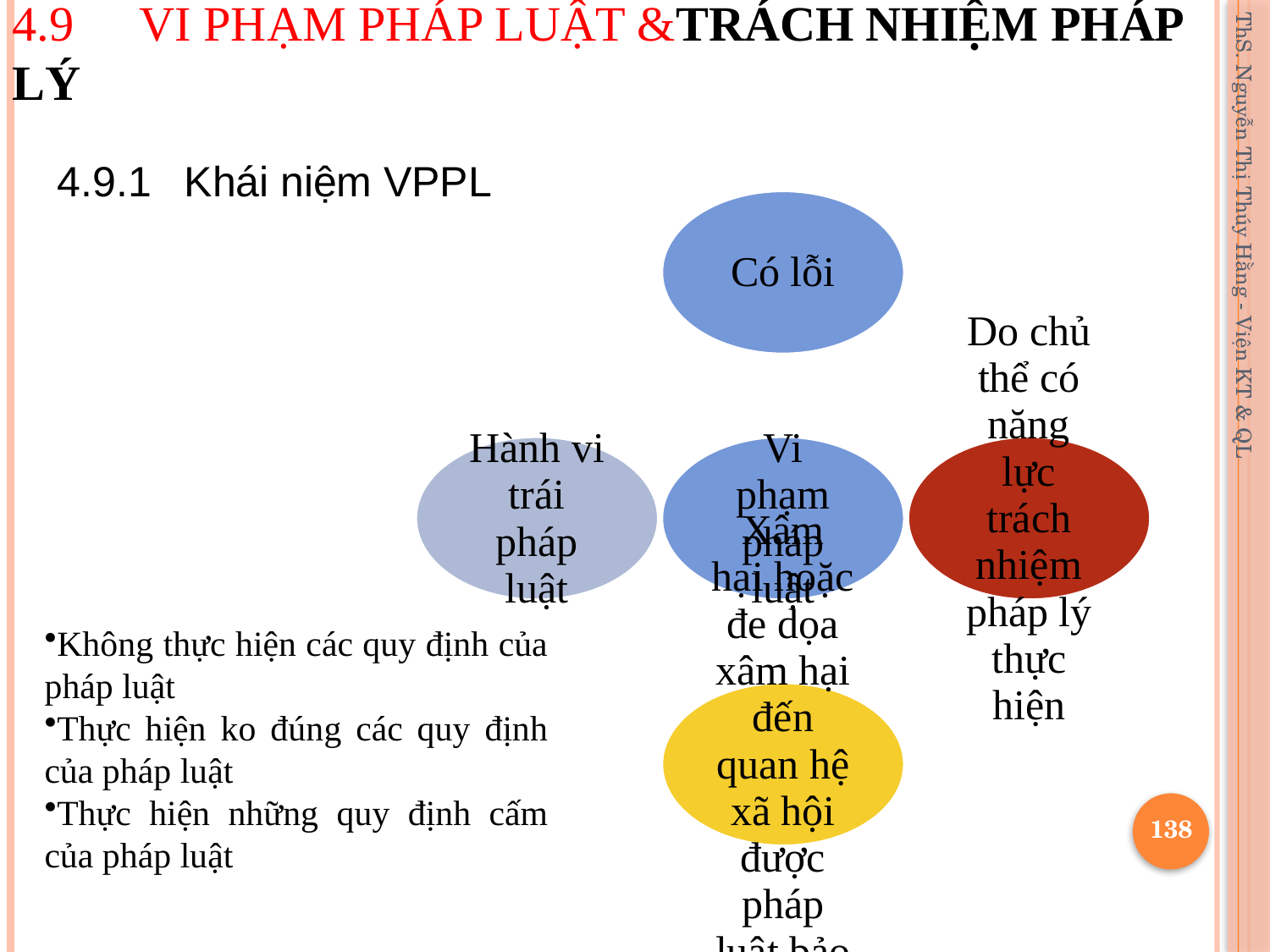

# 4.9	Vi phạm pháp luật &TRÁCH NHIỆM PHÁP LÝ
4.9.1	Khái niệm VPPL
Vi phạm pháp luật
Có lỗi
Do chủ thể có năng lực trách nhiệm pháp lý thực hiện
Hành vi trái pháp luật
ThS. Nguyễn Thị Thúy Hằng - Viện KT & QL
Không thực hiện các quy định của pháp luật
Thực hiện ko đúng các quy định của pháp luật
Thực hiện những quy định cấm của pháp luật
138